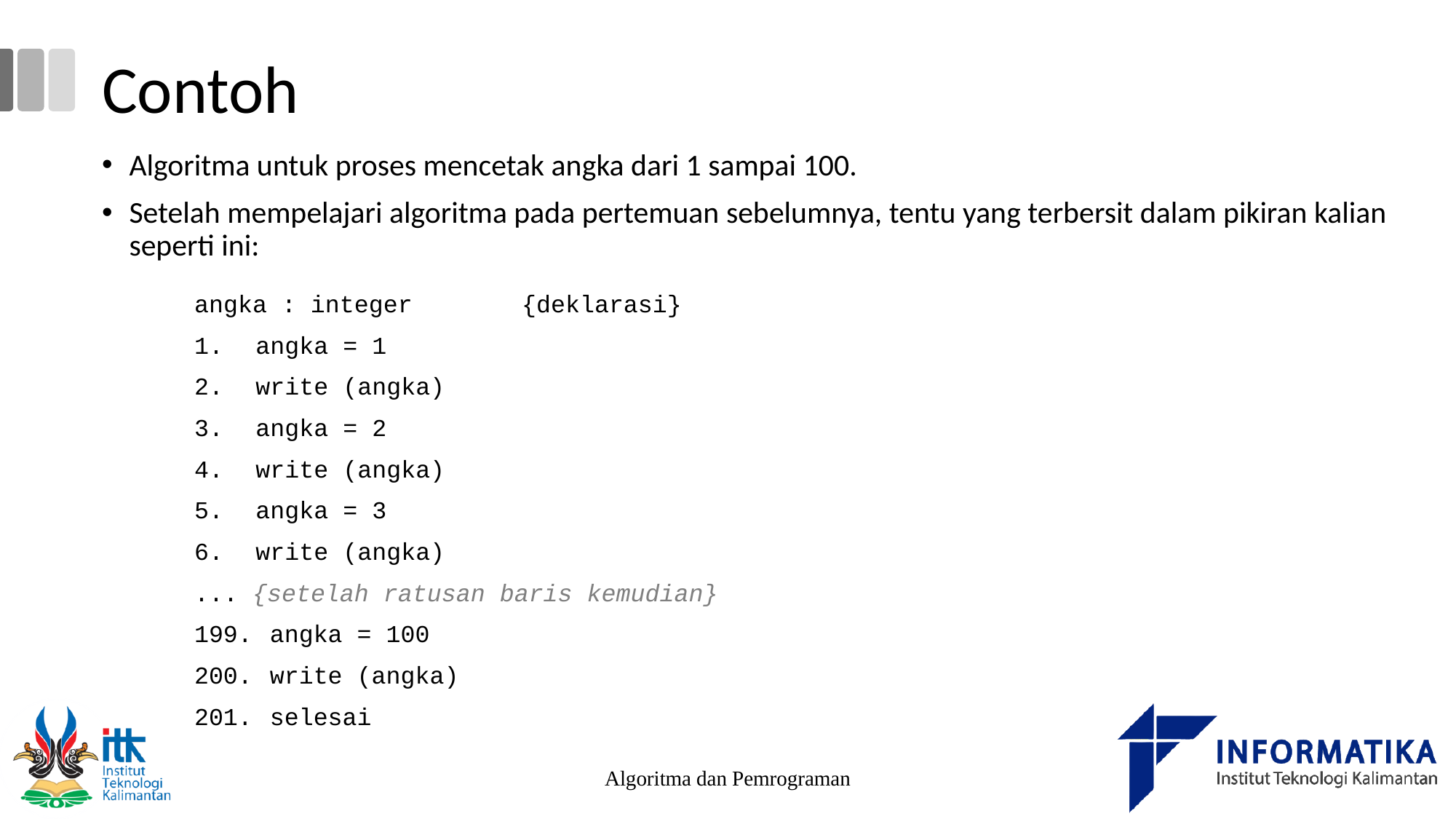

# Contoh
Algoritma untuk proses mencetak angka dari 1 sampai 100.
Setelah mempelajari algoritma pada pertemuan sebelumnya, tentu yang terbersit dalam pikiran kalian seperti ini:
angka : integer	{deklarasi}
angka = 1
write (angka)
angka = 2
write (angka)
angka = 3
write (angka)
... {setelah ratusan baris kemudian}
angka = 100
write (angka)
selesai
Algoritma dan Pemrograman